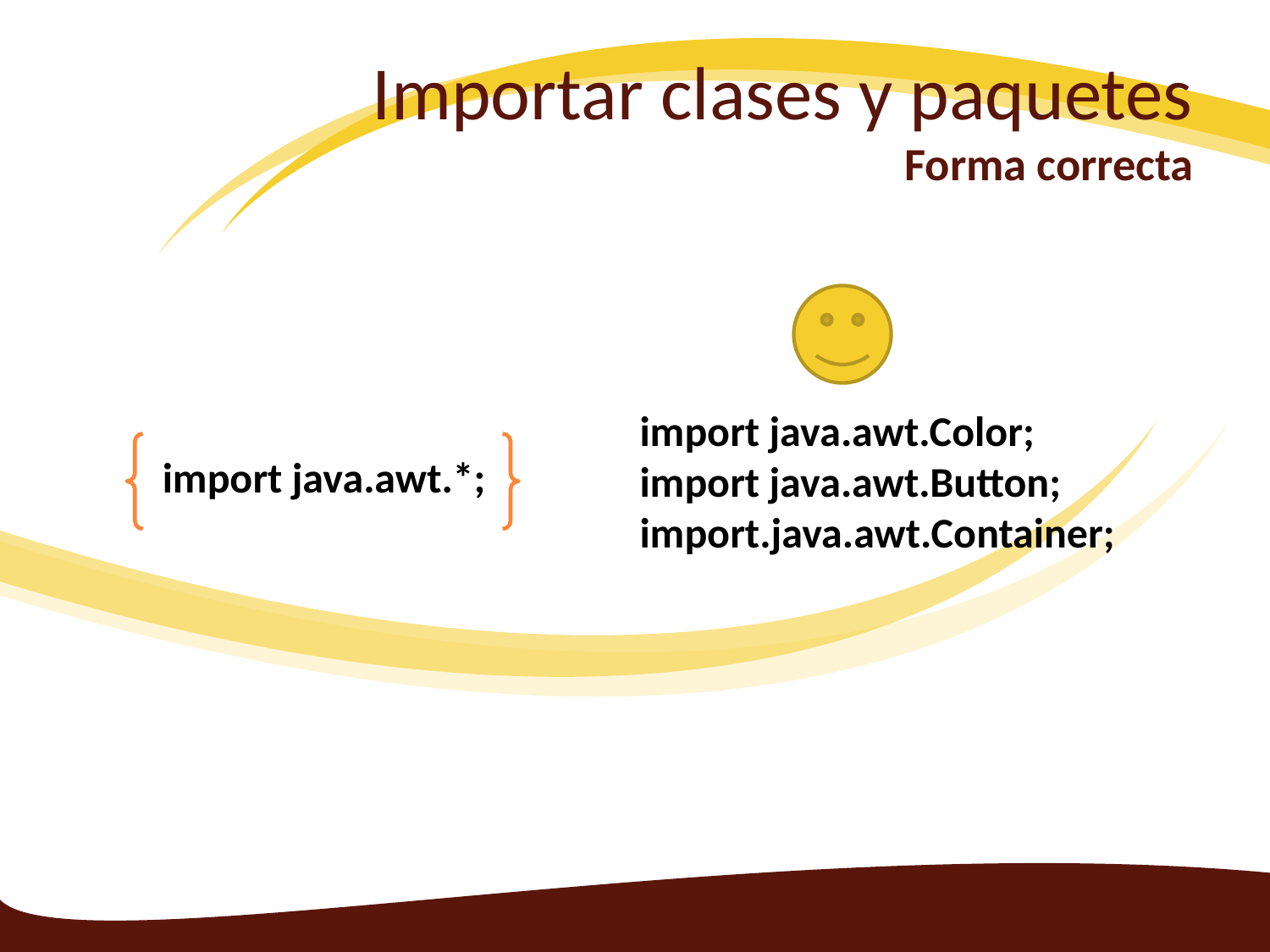

# Importar clases y paquetes Forma correcta

import java.awt.Color;
import java.awt.Button;
import.java.awt.Container;

import java.awt.*;